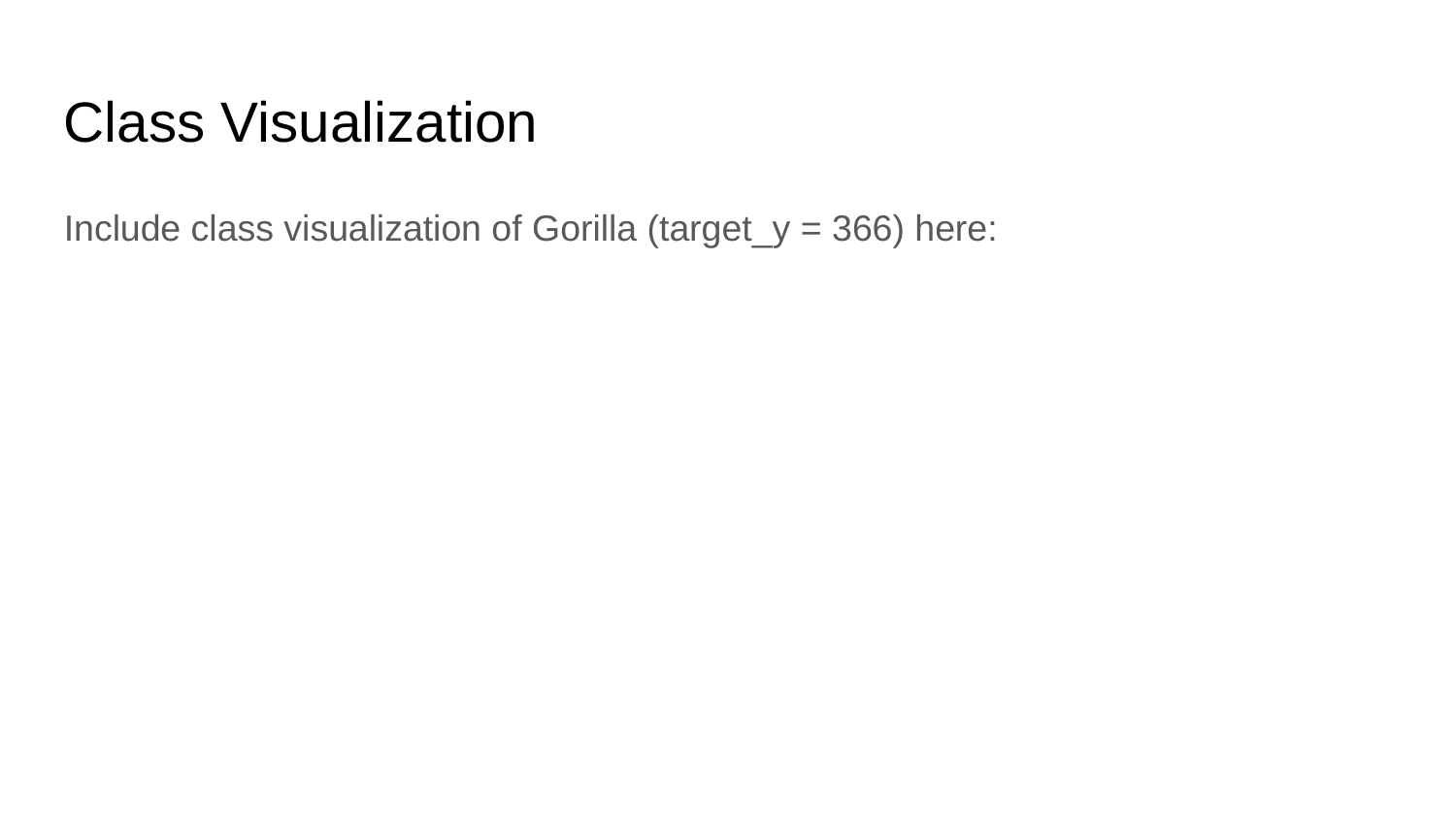

Class Visualization
Include class visualization of Gorilla (target_y = 366) here: